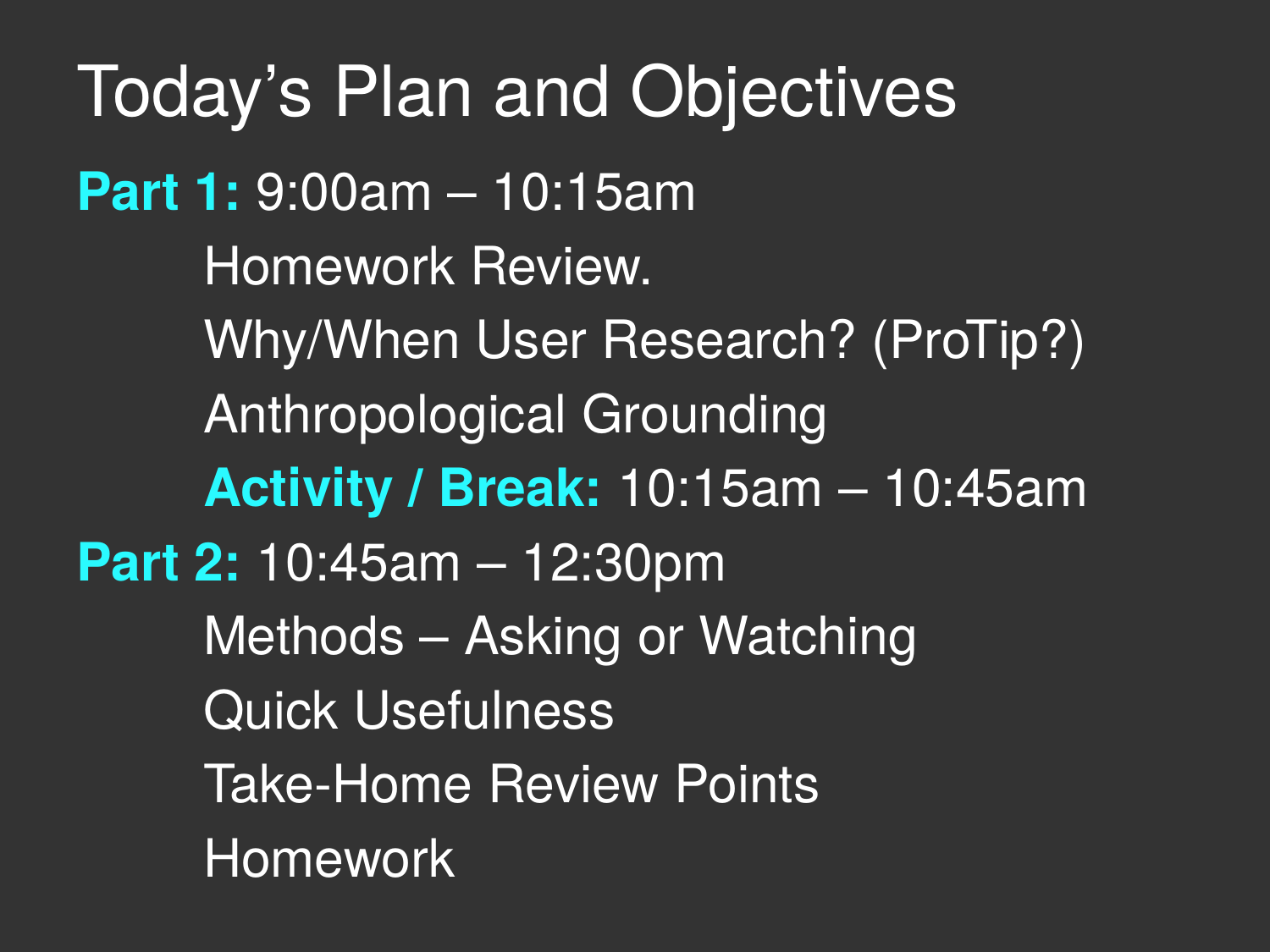

# Today’s Plan and Objectives
Part 1: 9:00am – 10:15am
	Homework Review.
	Why/When User Research? (ProTip?)
	Anthropological Grounding
	Activity / Break: 10:15am – 10:45am
Part 2: 10:45am – 12:30pm
	Methods – Asking or Watching
	Quick Usefulness
	Take-Home Review Points
	Homework